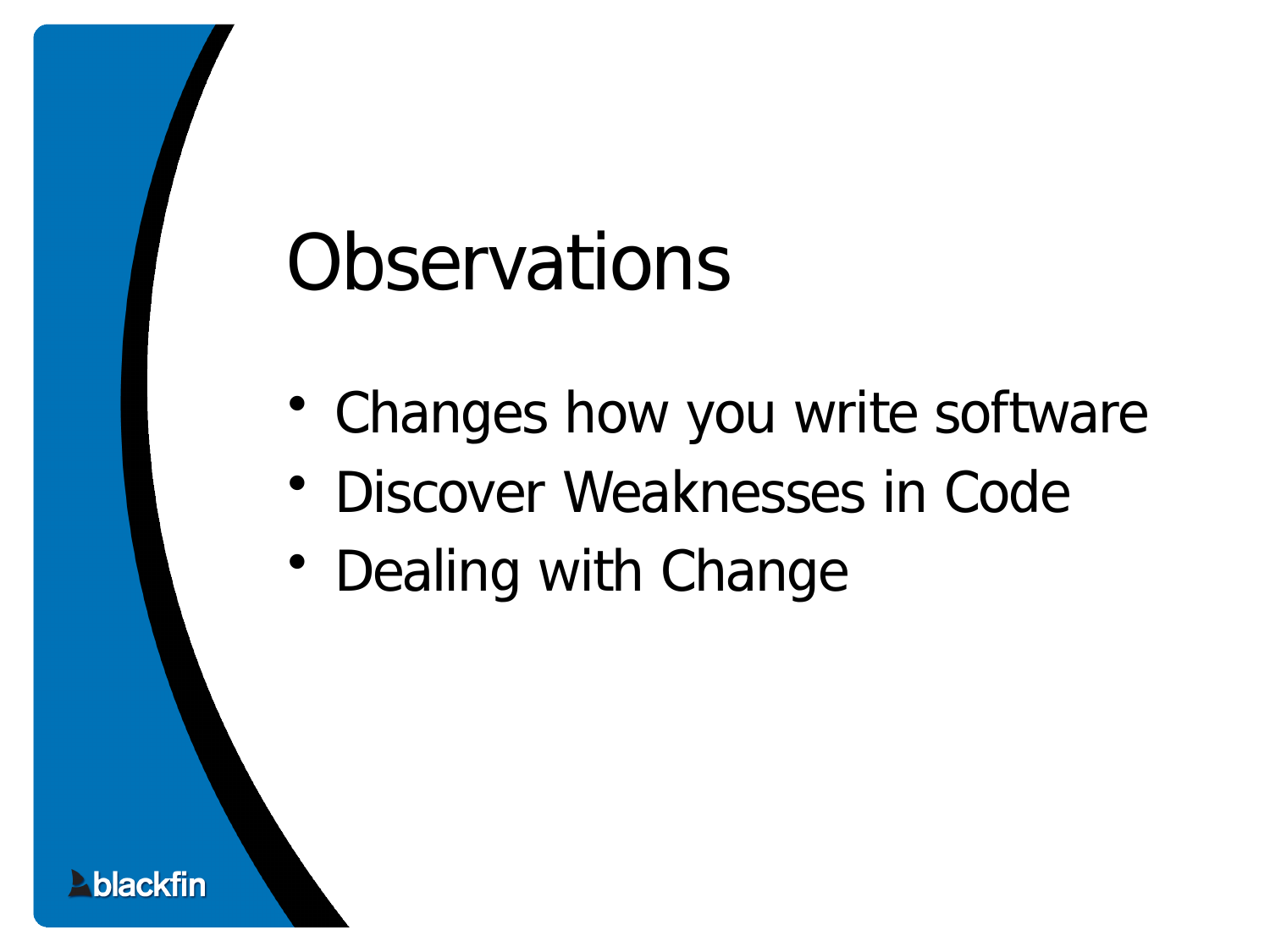

# Observations
Changes how you write software
Discover Weaknesses in Code
Dealing with Change